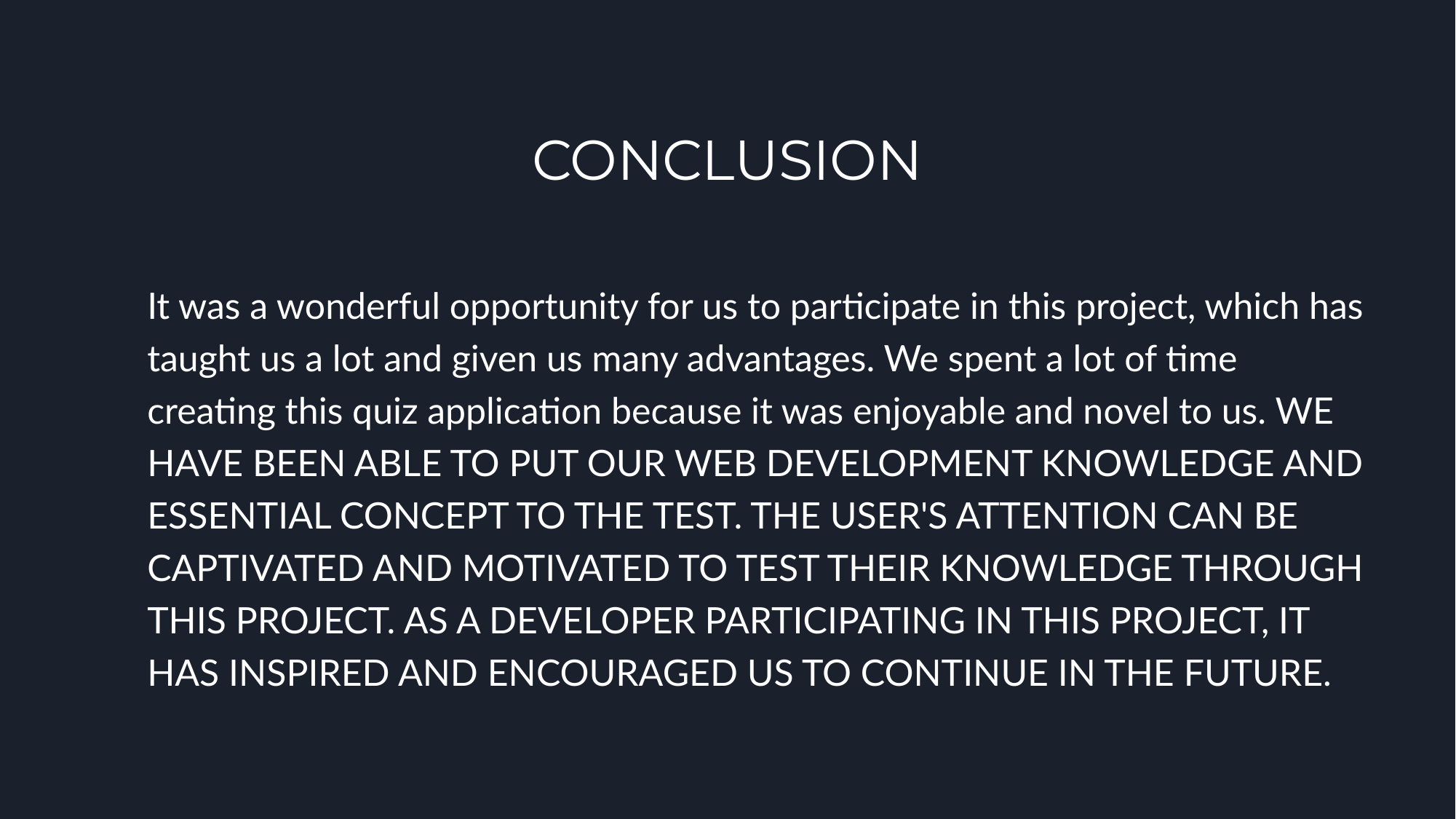

# CONCLUSION
It was a wonderful opportunity for us to participate in this project, which has taught us a lot and given us many advantages. We spent a lot of time creating this quiz application because it was enjoyable and novel to us. WE HAVE BEEN ABLE TO PUT OUR WEB DEVELOPMENT KNOWLEDGE AND ESSENTIAL CONCEPT TO THE TEST. THE USER'S ATTENTION CAN BE CAPTIVATED AND MOTIVATED TO TEST THEIR KNOWLEDGE THROUGH THIS PROJECT. AS A DEVELOPER PARTICIPATING IN THIS PROJECT, IT HAS INSPIRED AND ENCOURAGED US TO CONTINUE IN THE FUTURE.